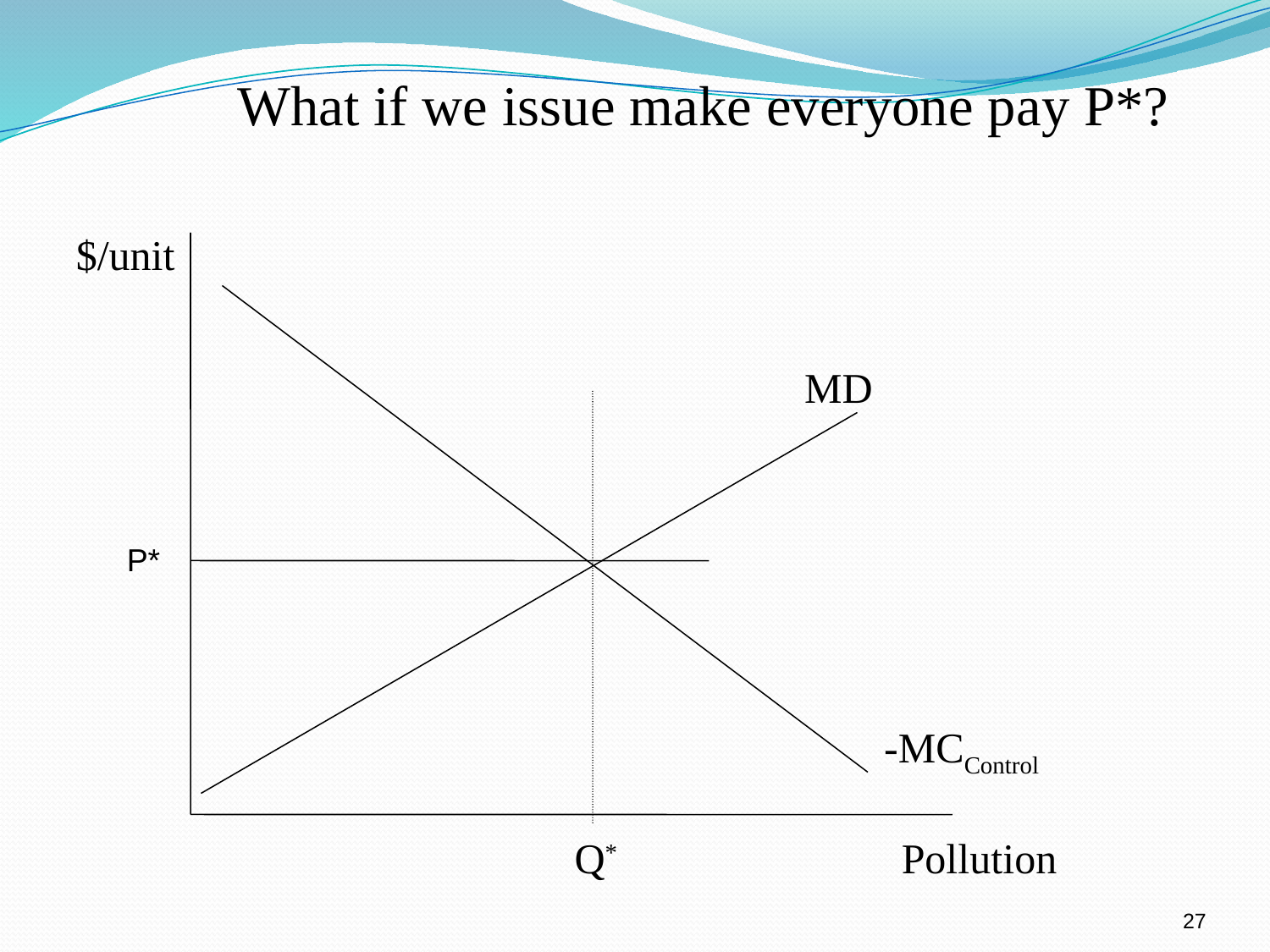

What if we issue make everyone pay P*?
$/unit

MD

P*

-MCControl

Q*
Pollution
27